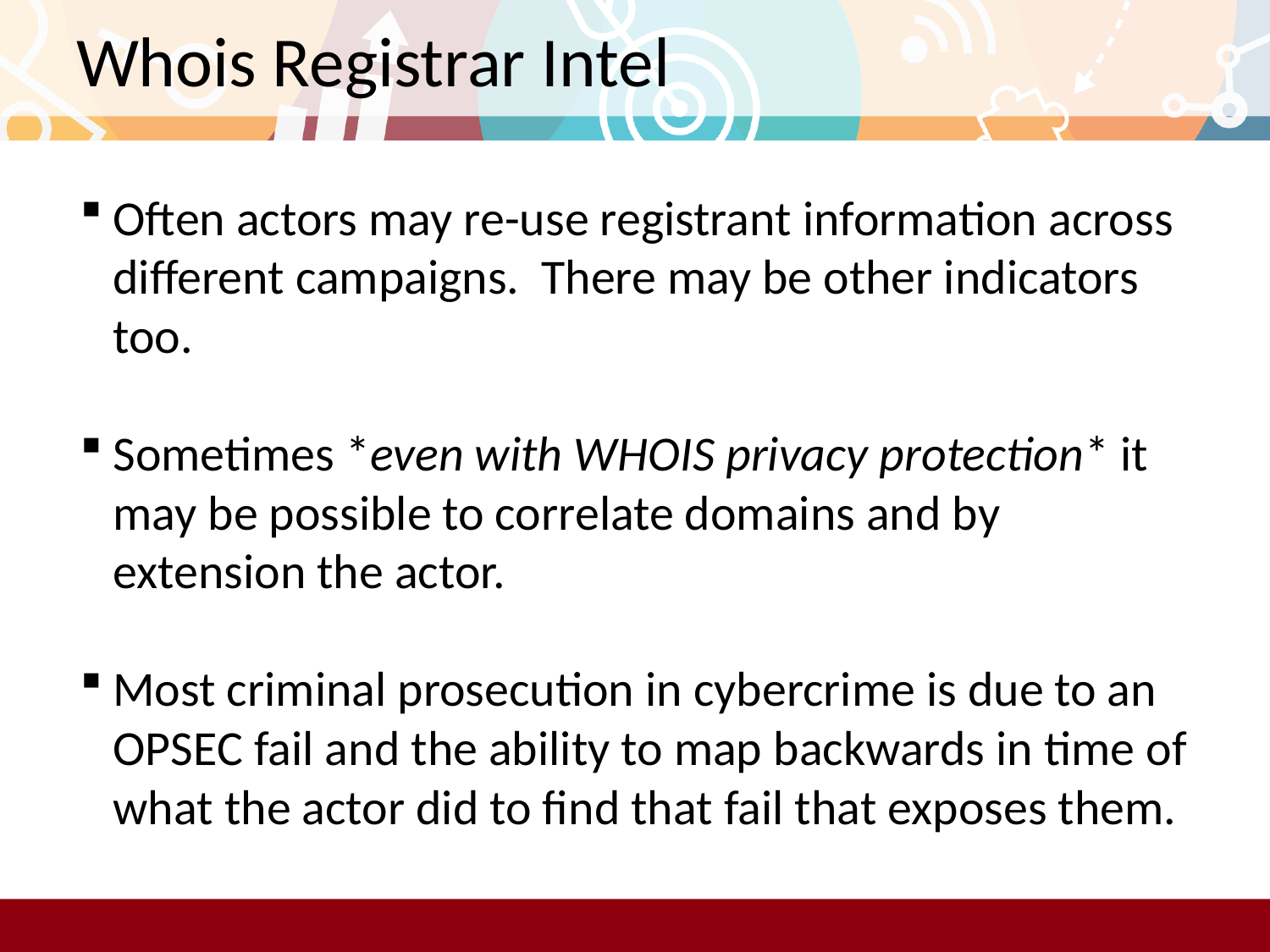

# Whois Registrar Intel
Often actors may re-use registrant information across different campaigns.  There may be other indicators too.

Sometimes *even with WHOIS privacy protection* it may be possible to correlate domains and by extension the actor.

Most criminal prosecution in cybercrime is due to an OPSEC fail and the ability to map backwards in time of what the actor did to find that fail that exposes them.